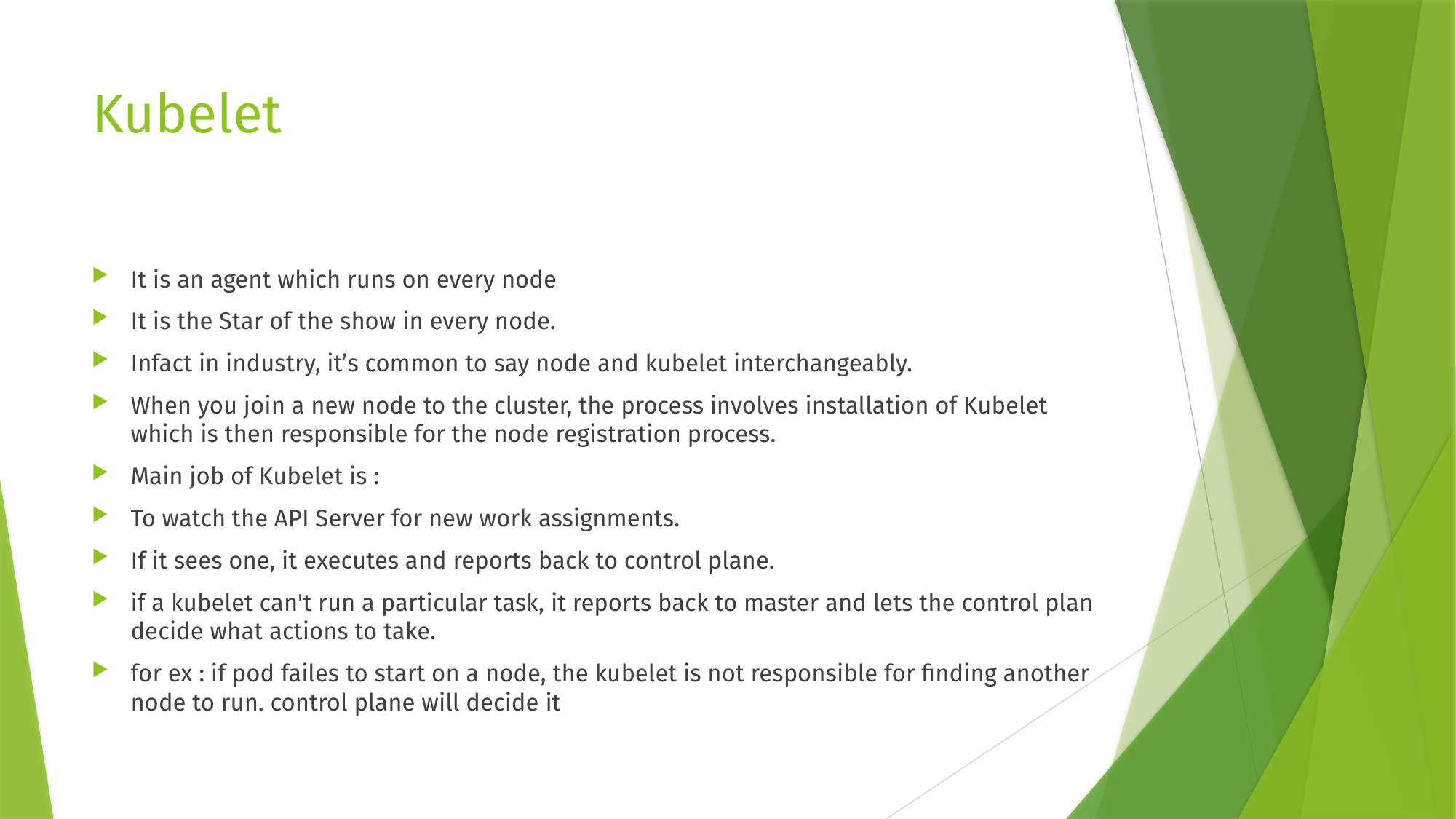

# Kubelet
It is an agent which runs on every node
It is the Star of the show in every node.
Infact in industry, it’s common to say node and kubelet interchangeably.
When you join a new node to the cluster, the process involves installation of Kubelet which is then responsible for the node registration process.
Main job of Kubelet is :
To watch the API Server for new work assignments.
If it sees one, it executes and reports back to control plane.
if a kubelet can't run a particular task, it reports back to master and lets the control plan decide what actions to take.
for ex : if pod failes to start on a node, the kubelet is not responsible for finding another node to run. control plane will decide it